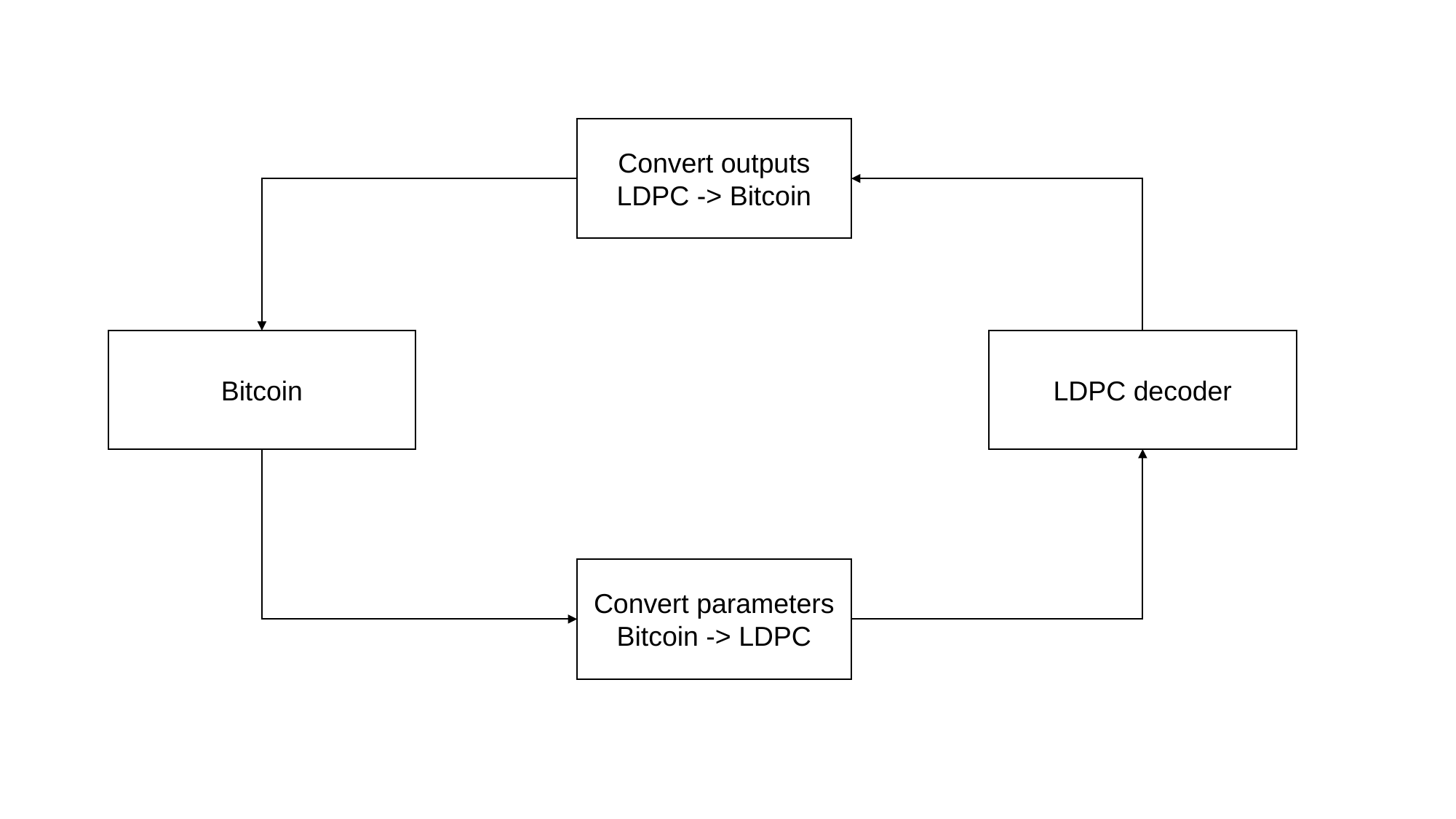

Convert outputs
LDPC -> Bitcoin
Bitcoin
LDPC decoder
Convert parameters
Bitcoin -> LDPC